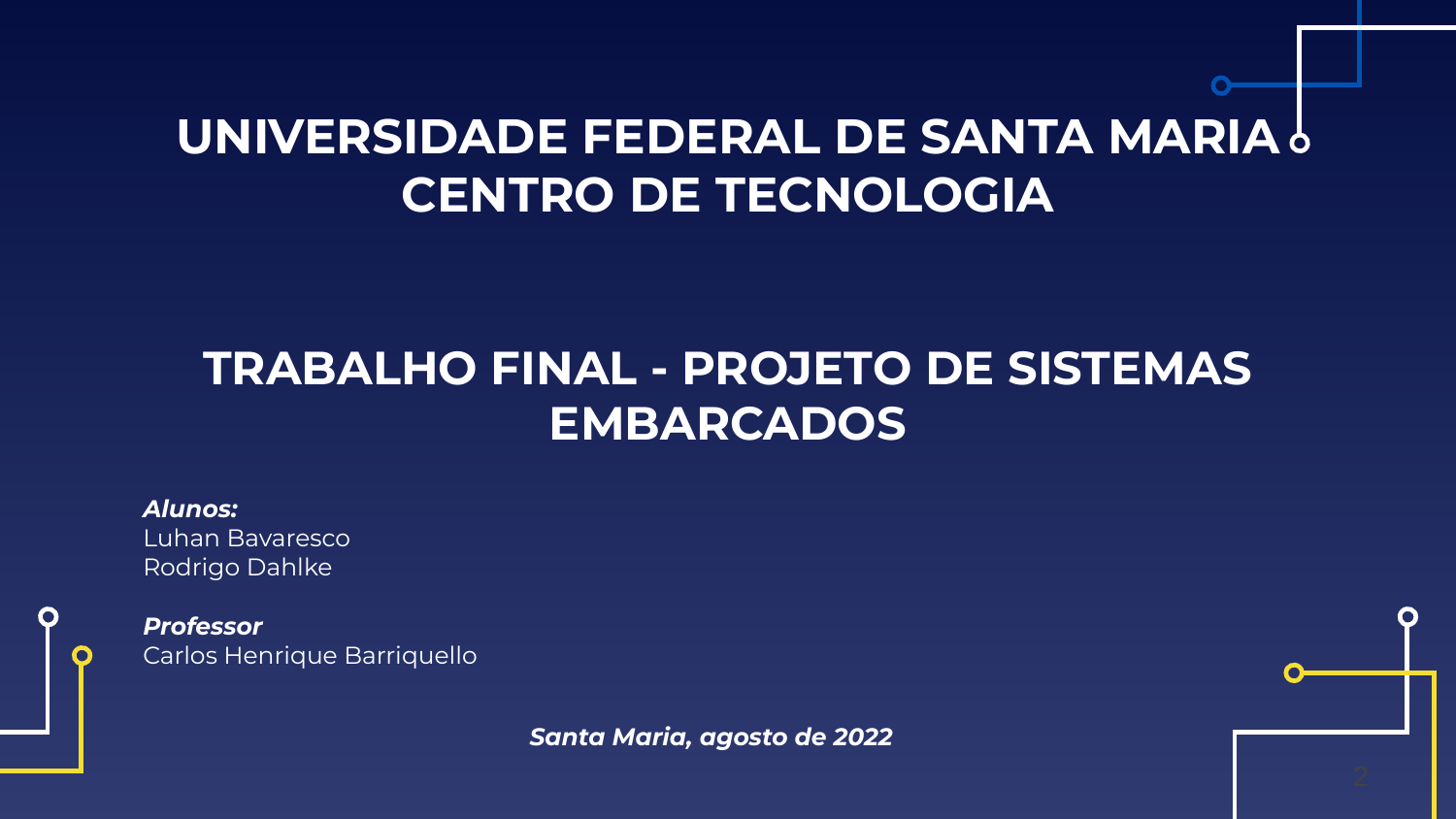

# UNIVERSIDADE FEDERAL DE SANTA MARIA
CENTRO DE TECNOLOGIA

TRABALHO FINAL - PROJETO DE SISTEMAS EMBARCADOS
Alunos:
Luhan Bavaresco
Rodrigo Dahlke
Professor
Carlos Henrique Barriquello
Santa Maria, agosto de 2022
2